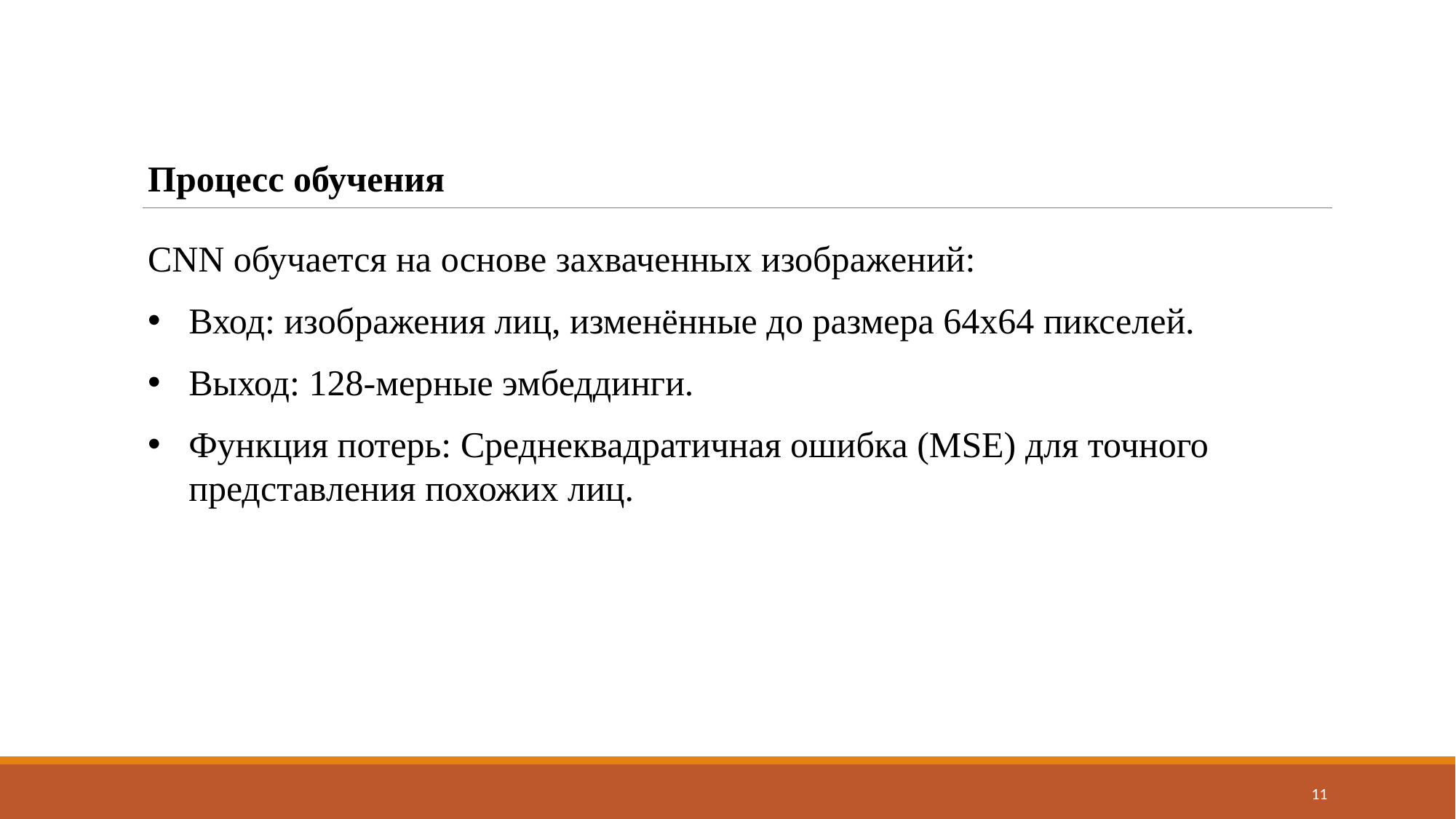

Процесс обучения
CNN обучается на основе захваченных изображений:
Вход: изображения лиц, изменённые до размера 64x64 пикселей.
Выход: 128-мерные эмбеддинги.
Функция потерь: Среднеквадратичная ошибка (MSE) для точного представления похожих лиц.
11